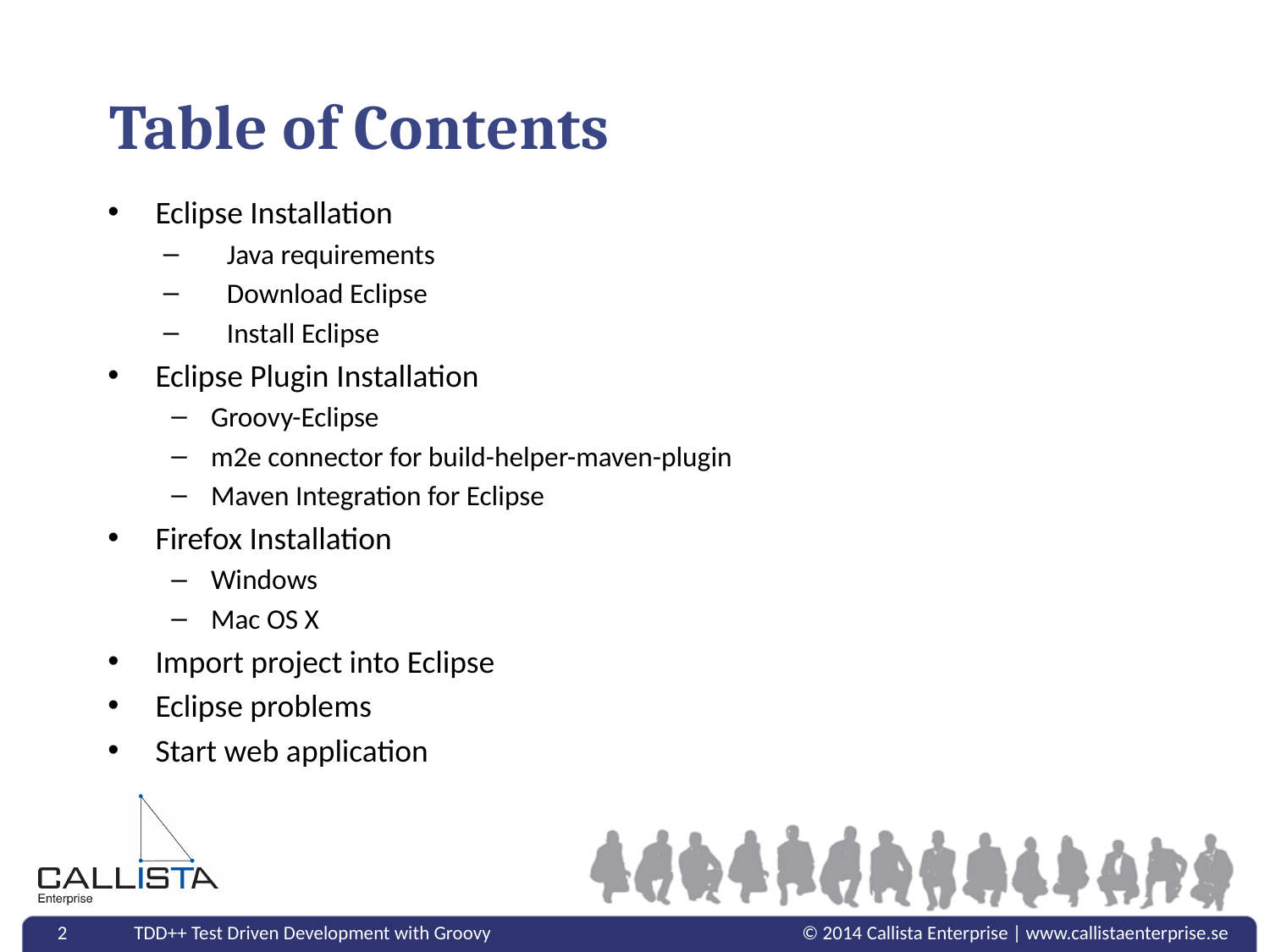

# Table of Contents
Eclipse Installation
Java requirements
Download Eclipse
Install Eclipse
Eclipse Plugin Installation
Groovy-Eclipse
m2e connector for build-helper-maven-plugin
Maven Integration for Eclipse
Firefox Installation
Windows
Mac OS X
Import project into Eclipse
Eclipse problems
Start web application